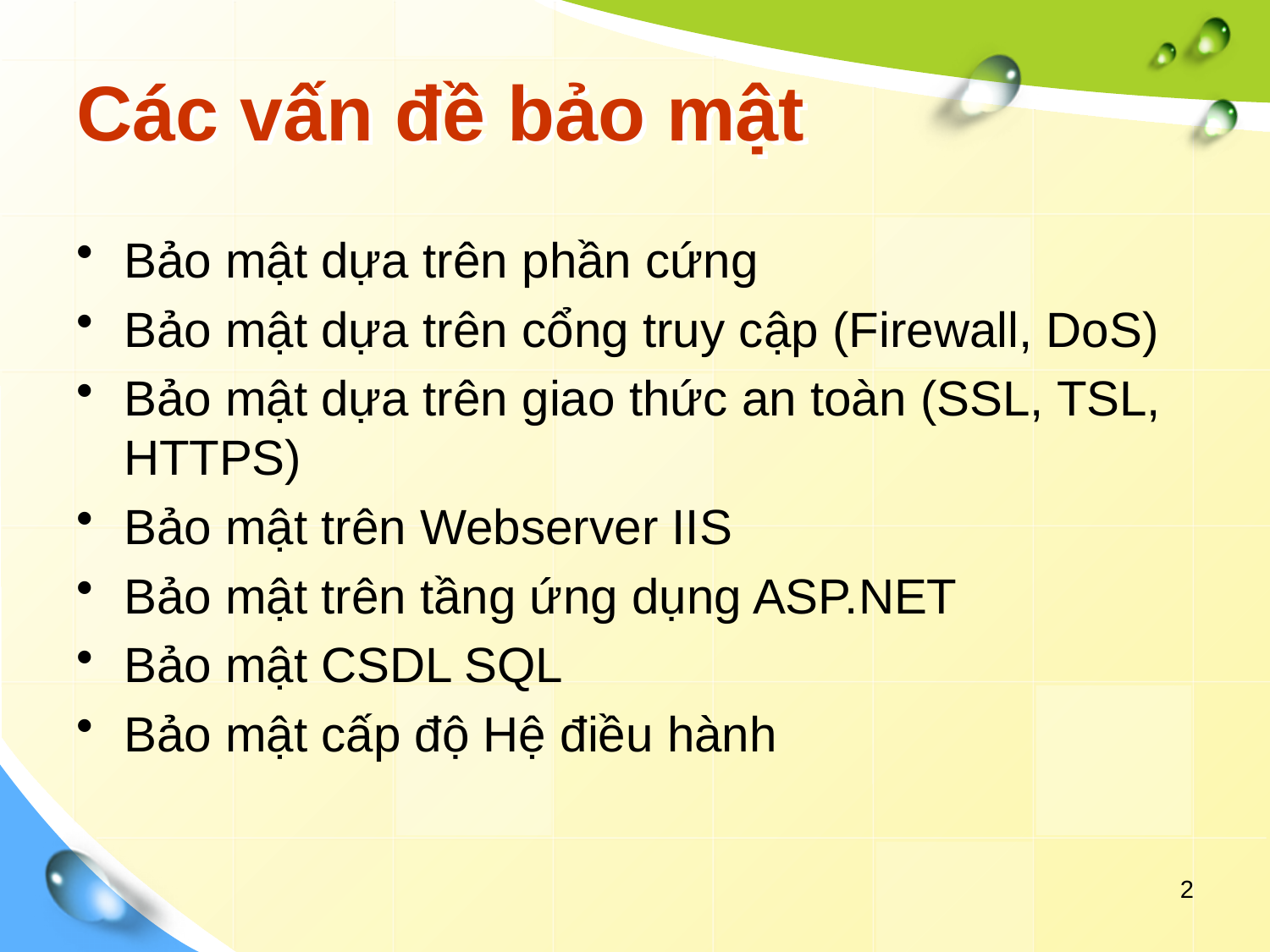

# Các vấn đề bảo mật
Bảo mật dựa trên phần cứng
Bảo mật dựa trên cổng truy cập (Firewall, DoS)
Bảo mật dựa trên giao thức an toàn (SSL, TSL, HTTPS)
Bảo mật trên Webserver IIS
Bảo mật trên tầng ứng dụng ASP.NET
Bảo mật CSDL SQL
Bảo mật cấp độ Hệ điều hành
2